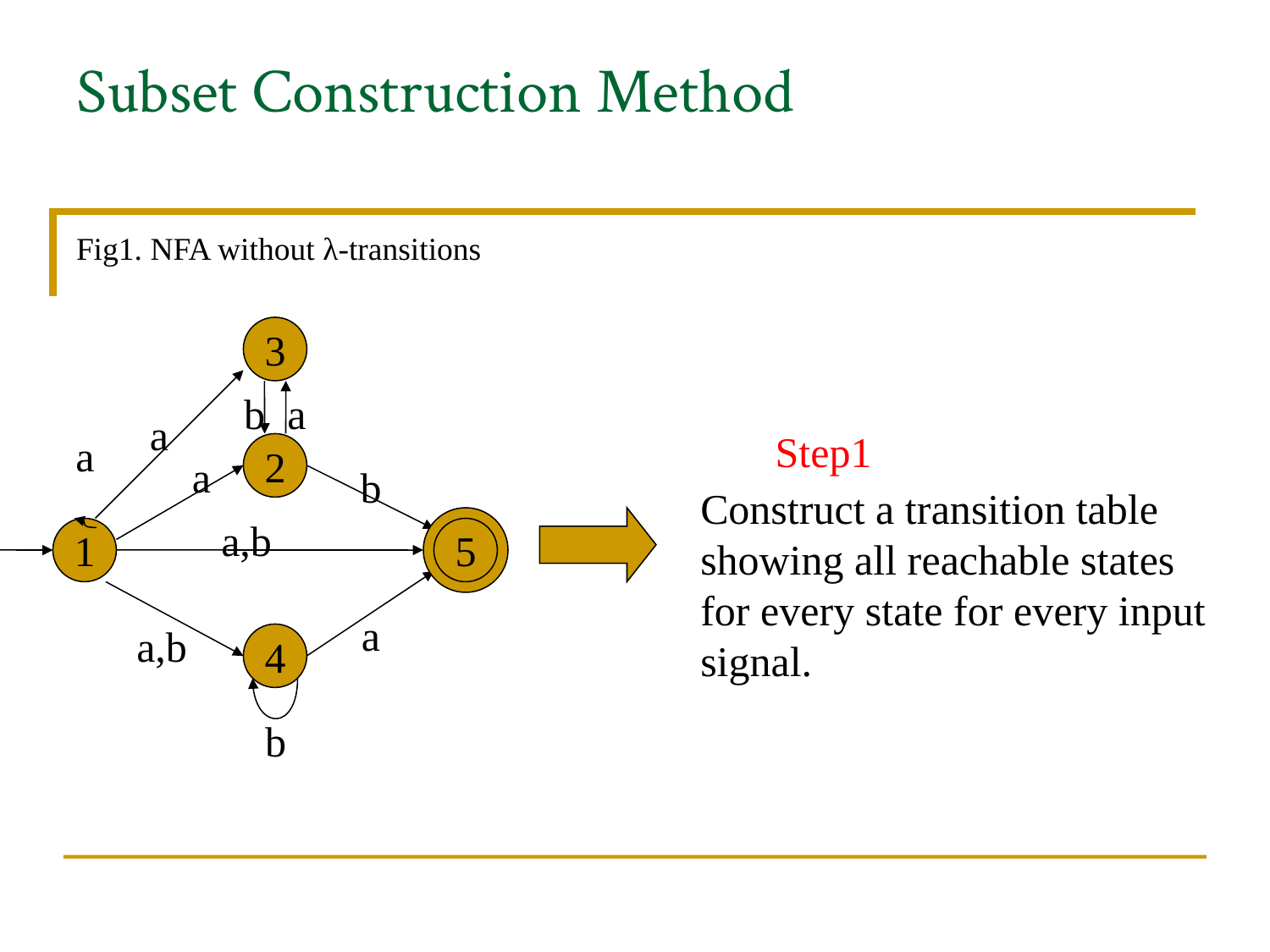

# Subset Construction Method

    Step1
Fig1. NFA without λ-transitions

3

b

a

a
a
2
a
b

Construct a transition table showing all reachable states for every state for every input signal.
a,b

1
5

a
a,b
4
b